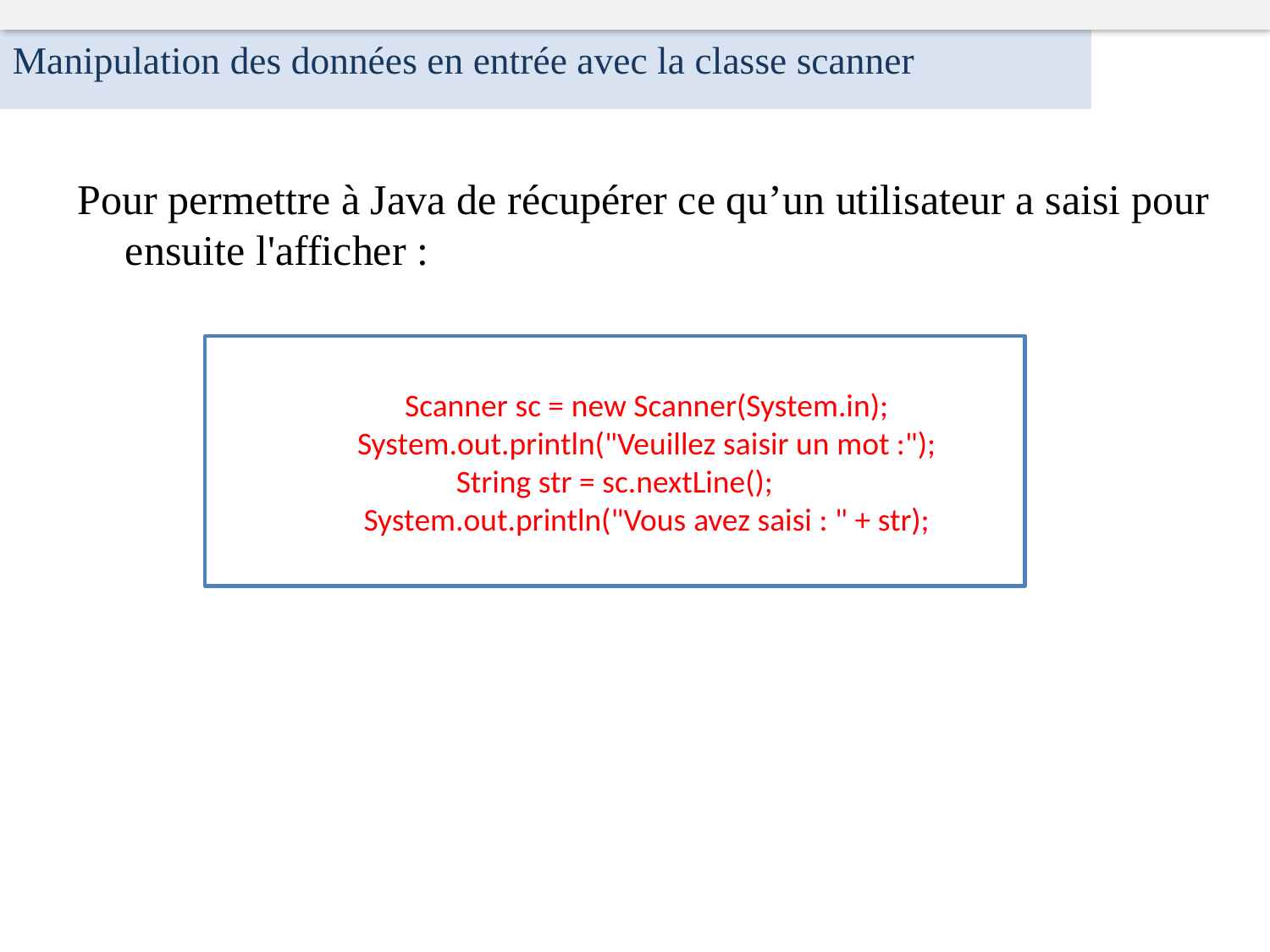

Manipulation des données en entrée avec la classe scanner
Pour permettre à Java de récupérer ce qu’un utilisateur a saisi pour ensuite l'afficher :

Scanner sc = new Scanner(System.in);
System.out.println("Veuillez saisir un mot :");
String str = sc.nextLine();
System.out.println("Vous avez saisi : " + str);